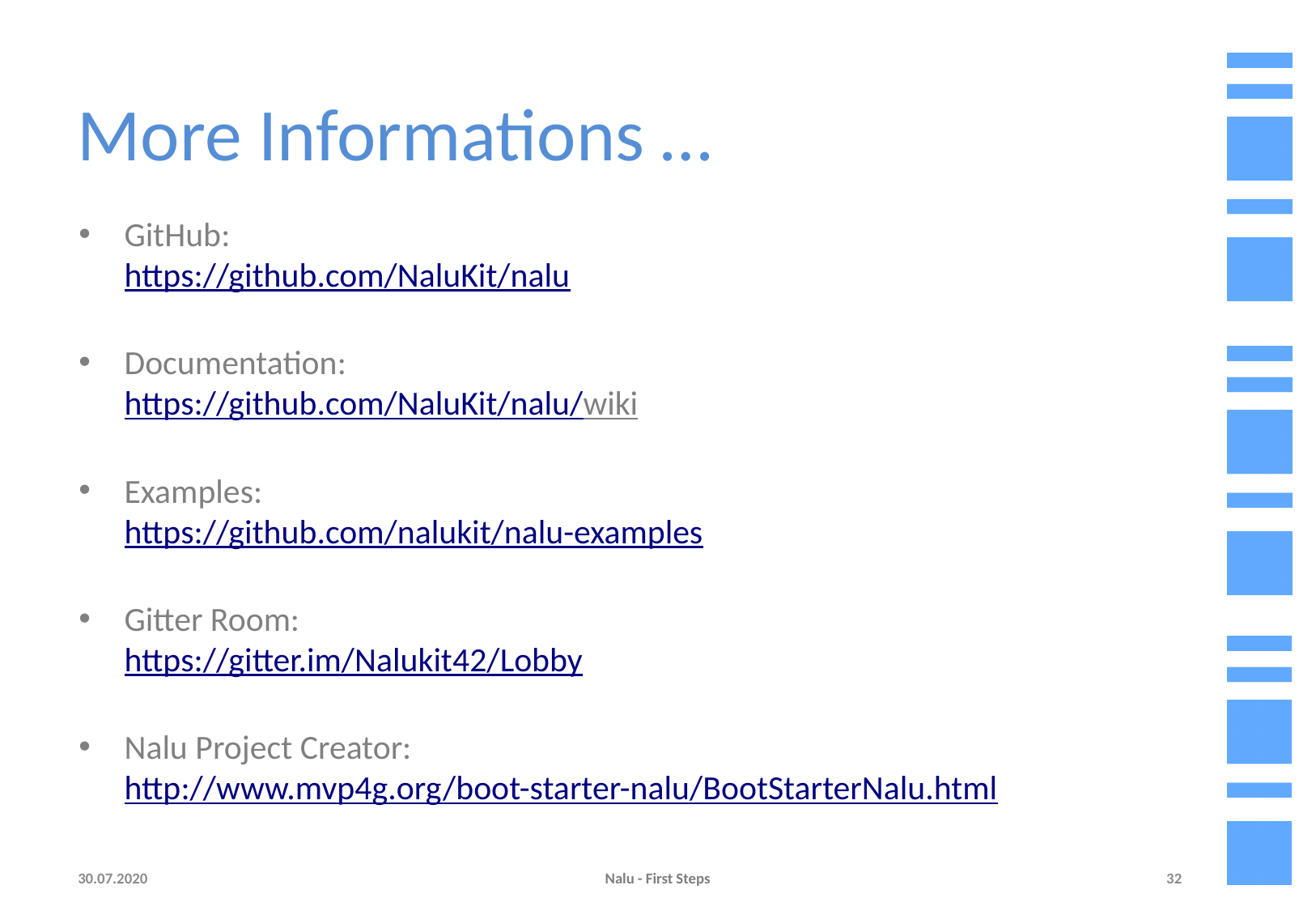

# More Informations …
GitHub:
https://github.com/NaluKit/nalu
Documentation:
https://github.com/NaluKit/nalu/wiki
Examples:
https://github.com/nalukit/nalu-examples
Gitter Room:
https://gitter.im/Nalukit42/Lobby
Nalu Project Creator:
http://www.mvp4g.org/boot-starter-nalu/BootStarterNalu.html
30.07.2020
Nalu - First Steps
32